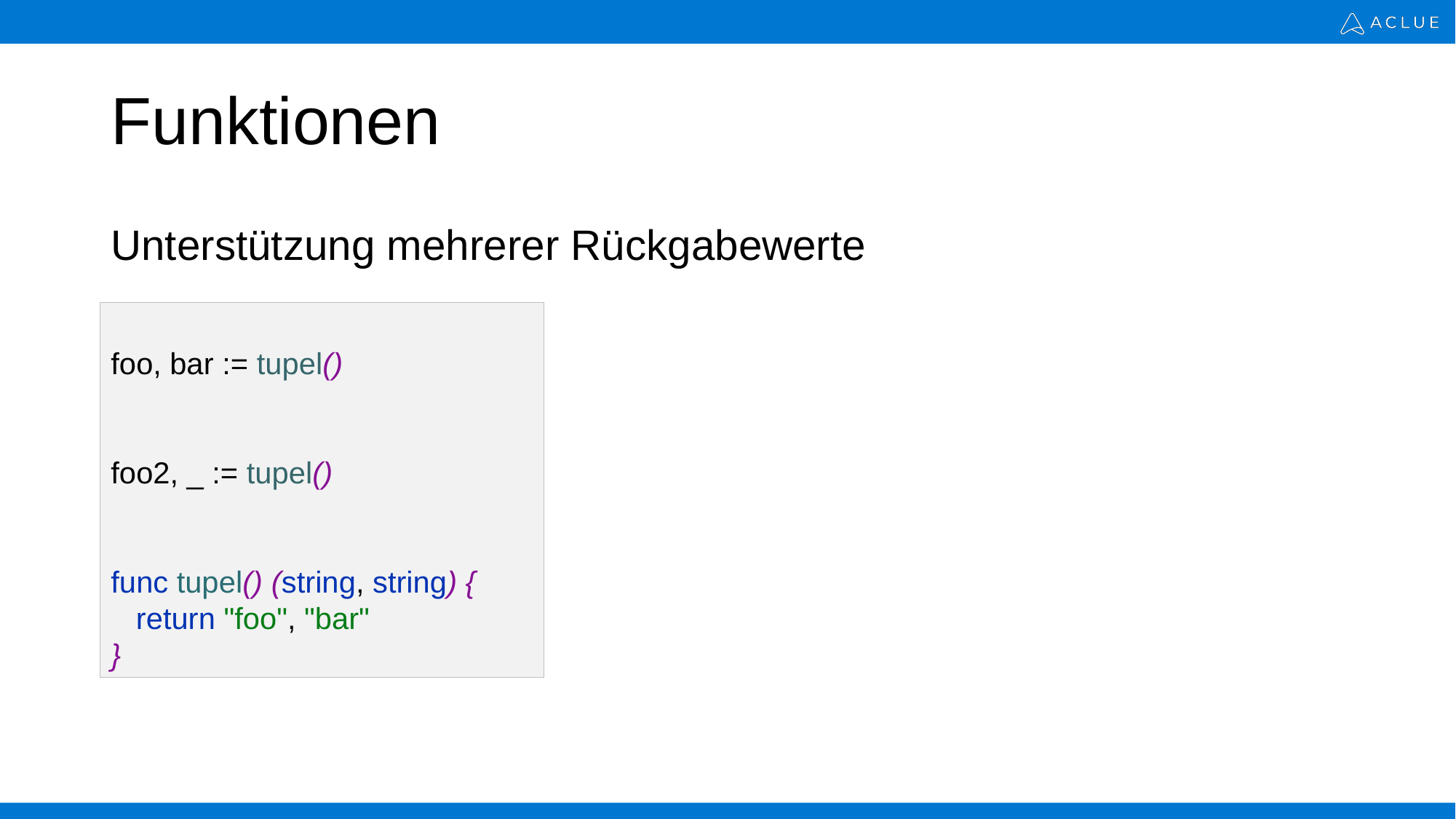

# Funktionen
Unterstützung mehrerer Rückgabewerte
foo, bar := tupel()

foo2, _ := tupel()

func tupel() (string, string) {
   return "foo", "bar"
}